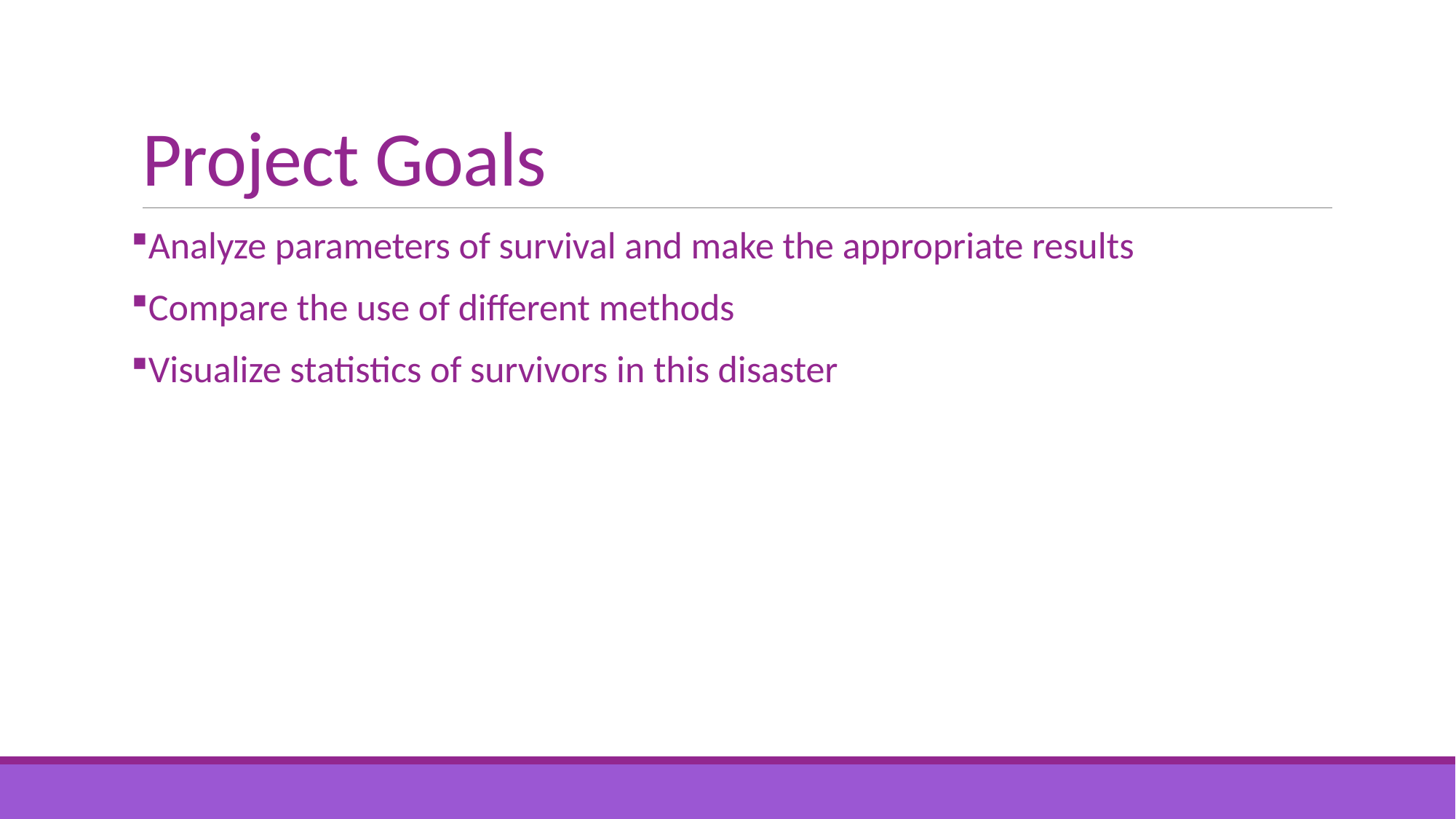

# Project Goals
Analyze parameters of survival and make the appropriate results
Compare the use of different methods
Visualize statistics of survivors in this disaster